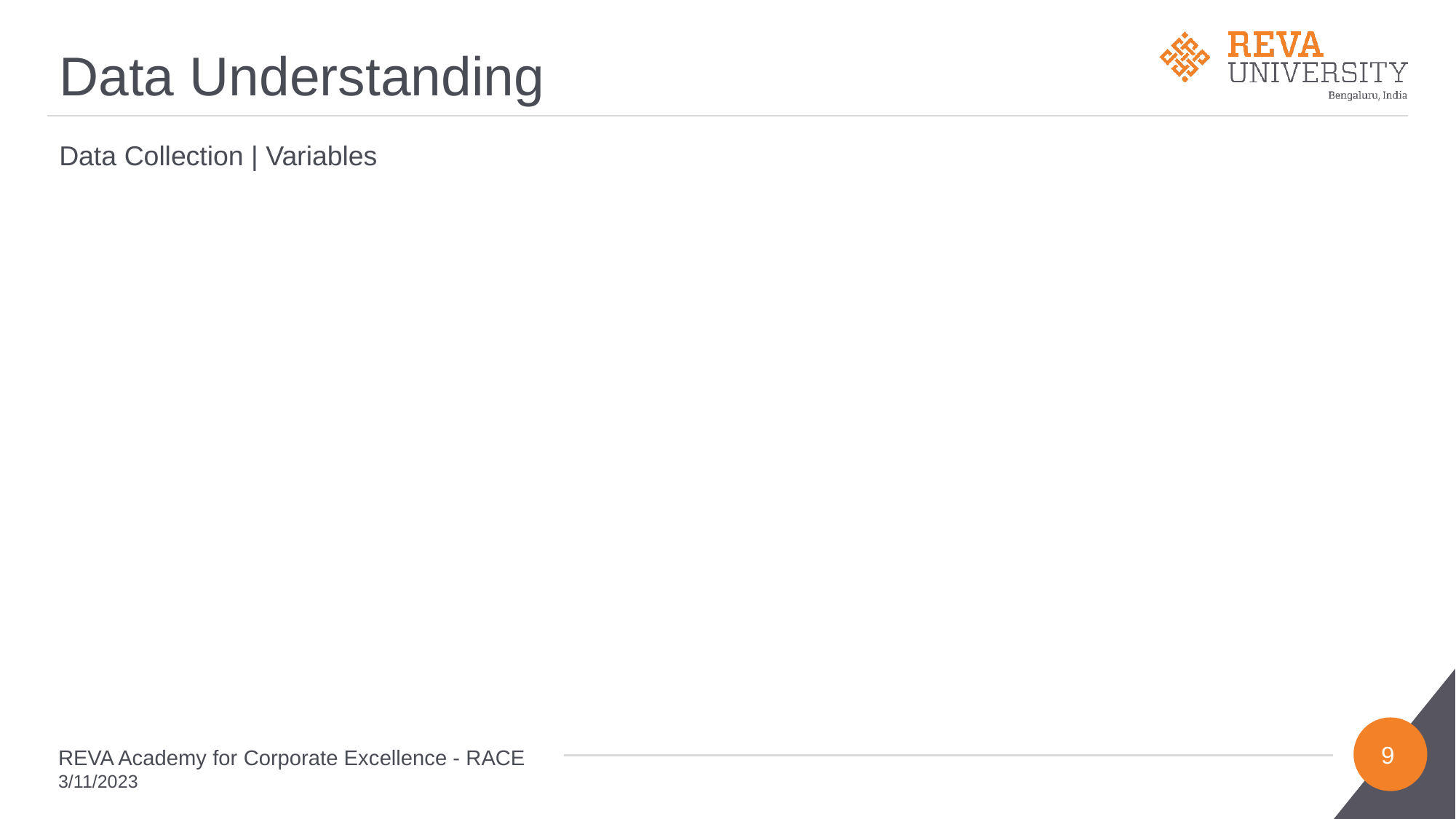

# Data Understanding
Data Collection | Variables
9
REVA Academy for Corporate Excellence - RACE
3/11/2023